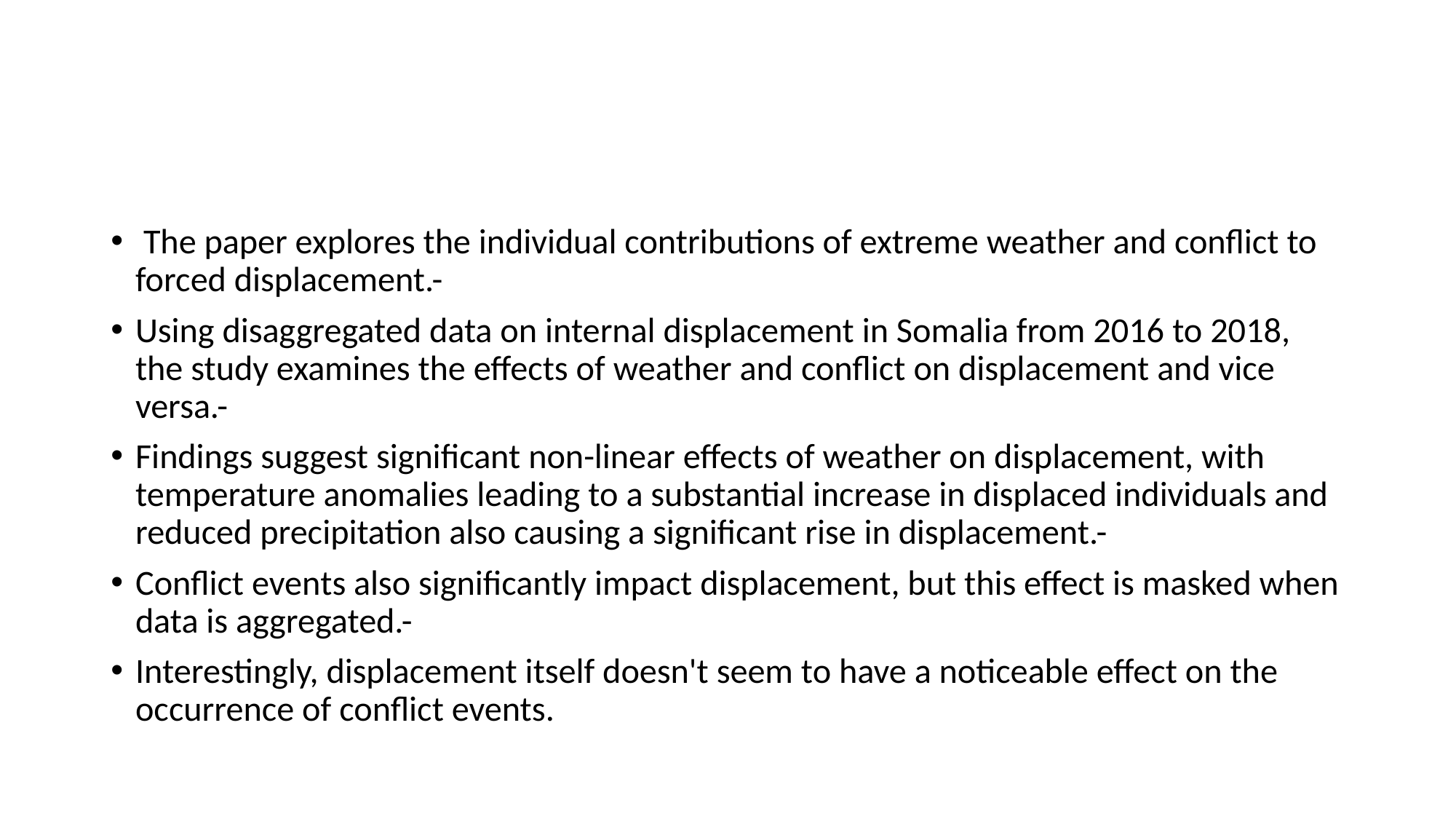

#
 The paper explores the individual contributions of extreme weather and conflict to forced displacement.-
Using disaggregated data on internal displacement in Somalia from 2016 to 2018, the study examines the effects of weather and conflict on displacement and vice versa.-
Findings suggest significant non-linear effects of weather on displacement, with temperature anomalies leading to a substantial increase in displaced individuals and reduced precipitation also causing a significant rise in displacement.-
Conflict events also significantly impact displacement, but this effect is masked when data is aggregated.-
Interestingly, displacement itself doesn't seem to have a noticeable effect on the occurrence of conflict events.